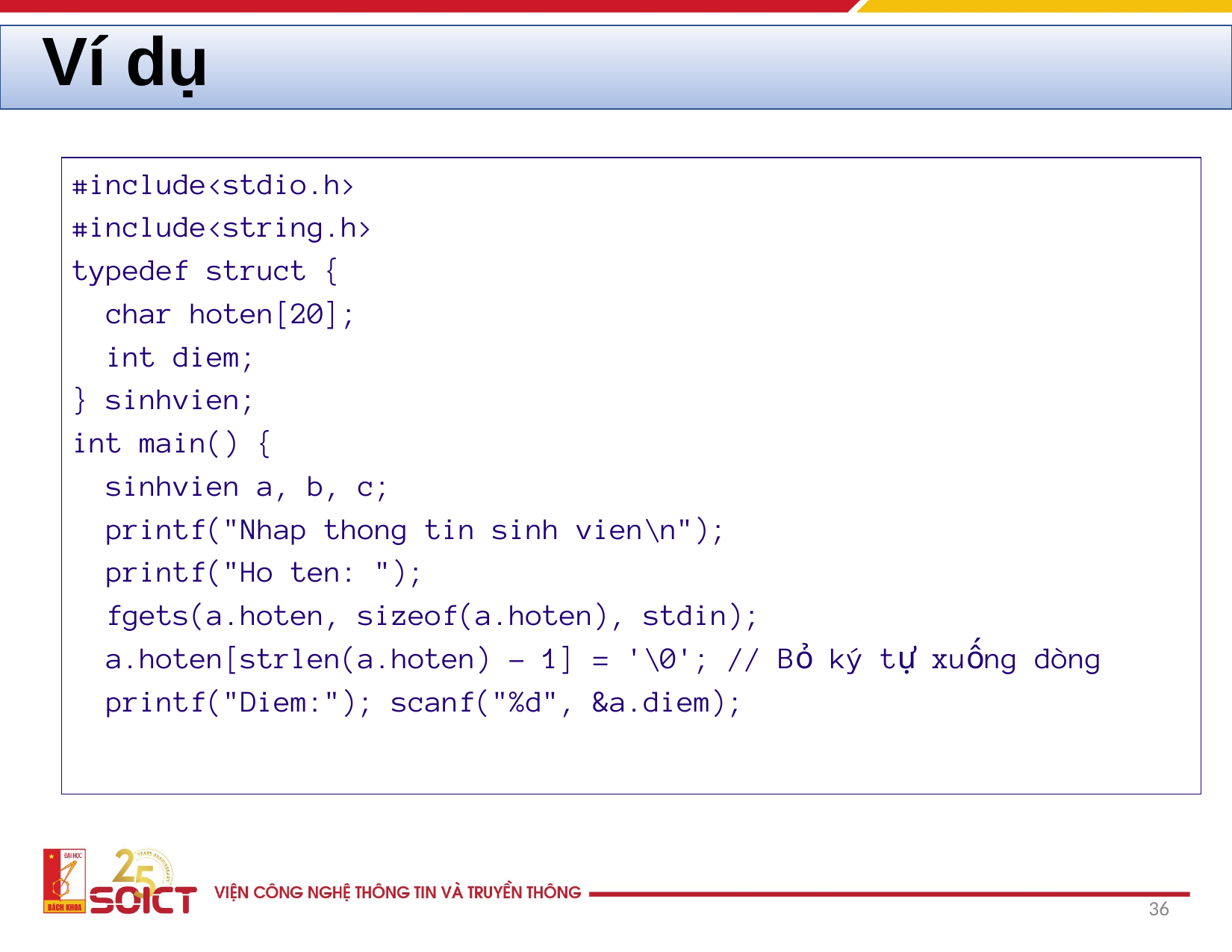

# Ví dụ

#include<stdio.h>
#include<string.h>
typedef struct {
  char hoten[20];
  int diem;
} sinhvien;
int main() {
  sinhvien a, b, c;
  printf("Nhap thong tin sinh vien\n");
  printf("Ho ten: ");
  fgets(a.hoten, sizeof(a.hoten), stdin);
  a.hoten[strlen(a.hoten) - 1] = '\0'; // Bỏ ký tự xuống dòng
  printf("Diem:"); scanf("%d", &a.diem);

36